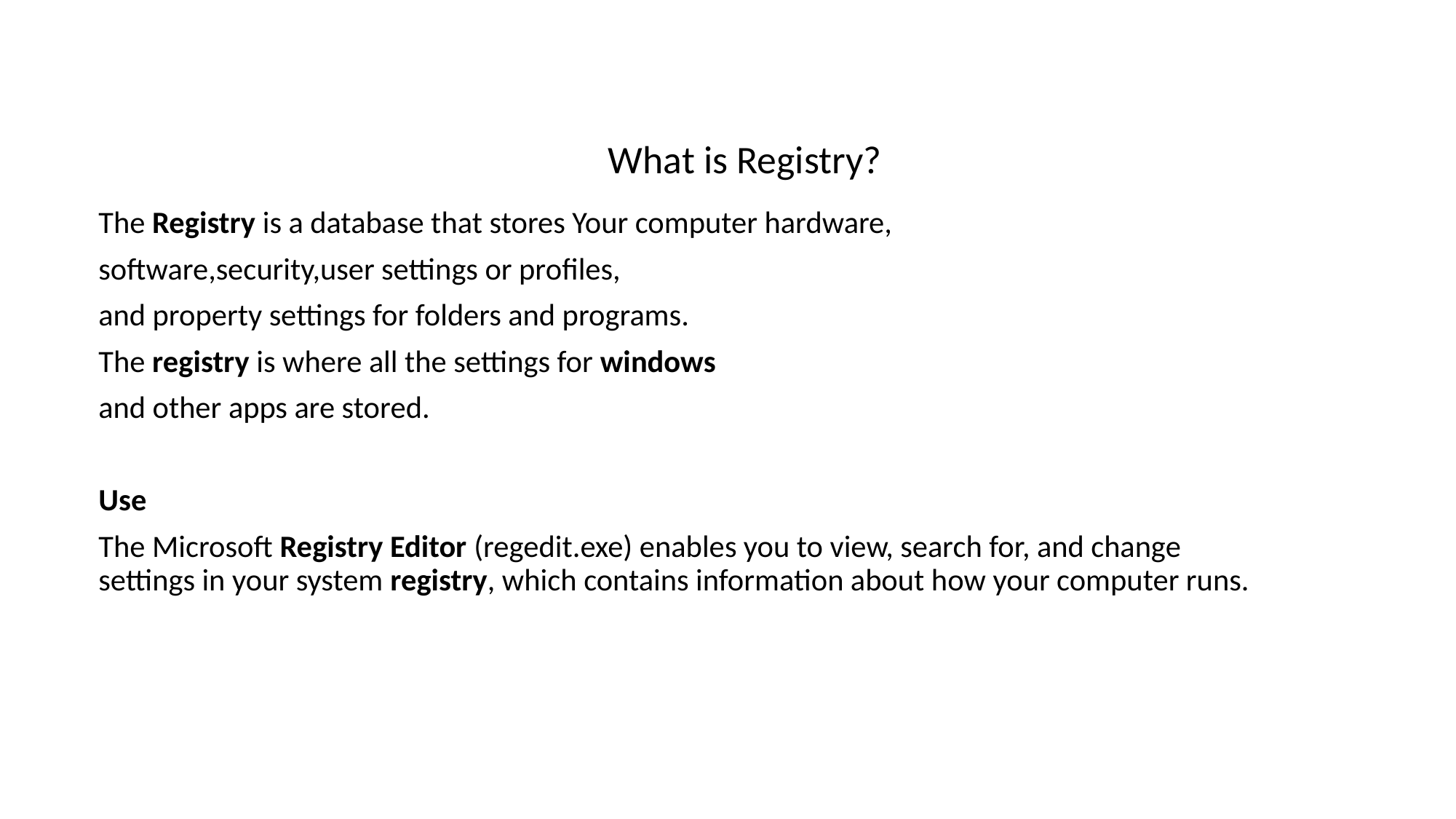

# What is Registry?
The Registry is a database that stores Your computer hardware,
software,security,user settings or profiles,
and property settings for folders and programs.
The registry is where all the settings for windows
and other apps are stored.

Use
The Microsoft Registry Editor (regedit.exe) enables you to view, search for, and change settings in your system registry, which contains information about how your computer runs.